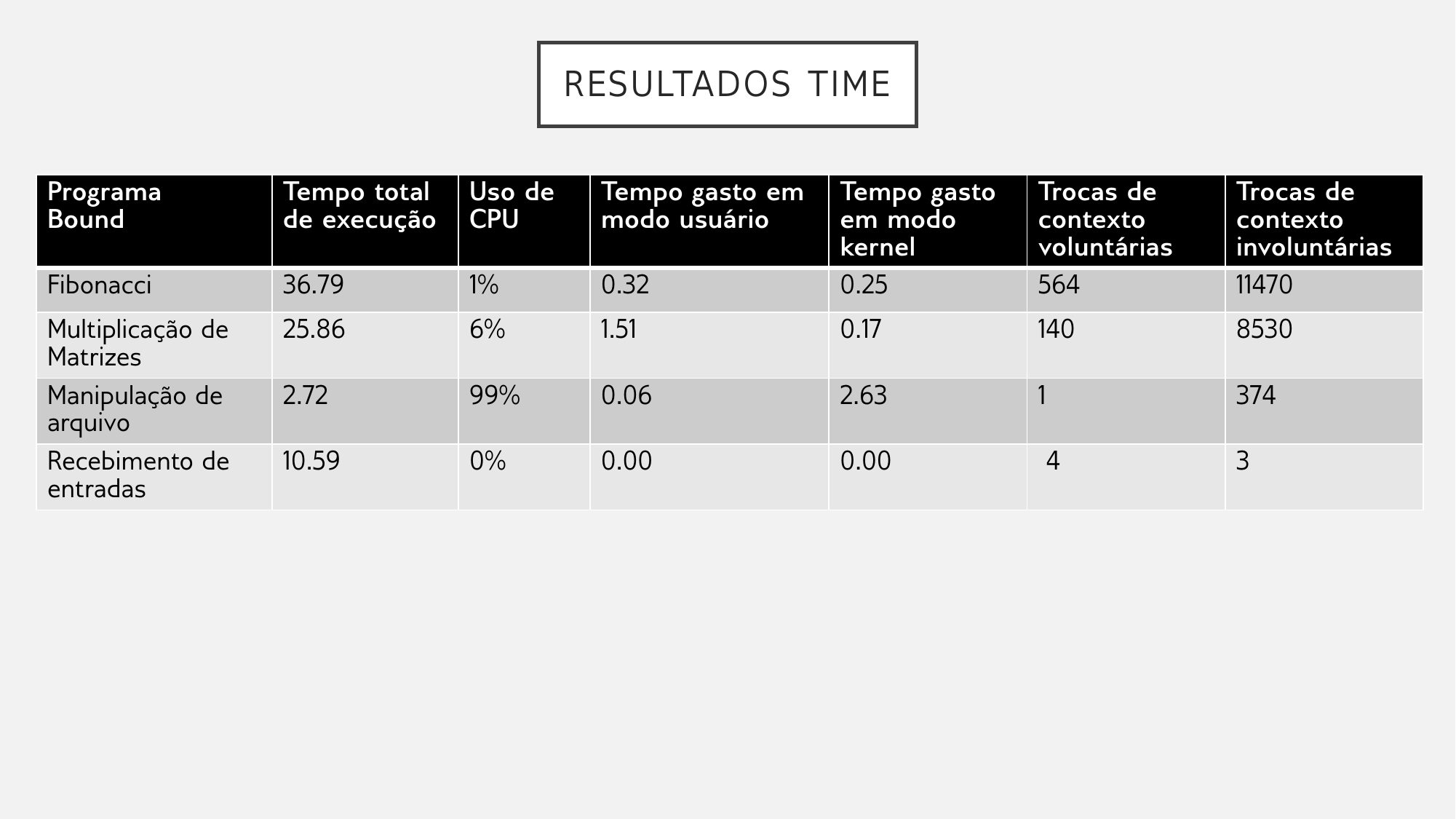

# Resultados TIME
| Programa Bound | Tempo total de execução | Uso de CPU | Tempo gasto em modo usuário | Tempo gasto em modo kernel | Trocas de contexto voluntárias | Trocas de contexto involuntárias |
| --- | --- | --- | --- | --- | --- | --- |
| Fibonacci | 36.79 | 1% | 0.32 | 0.25 | 564 | 11470 |
| Multiplicação de Matrizes | 25.86 | 6% | 1.51 | 0.17 | 140 | 8530 |
| Manipulação de arquivo | 2.72 | 99% | 0.06 | 2.63 | 1 | 374 |
| Recebimento de entradas | 10.59 | 0% | 0.00 | 0.00 | 4 | 3 |